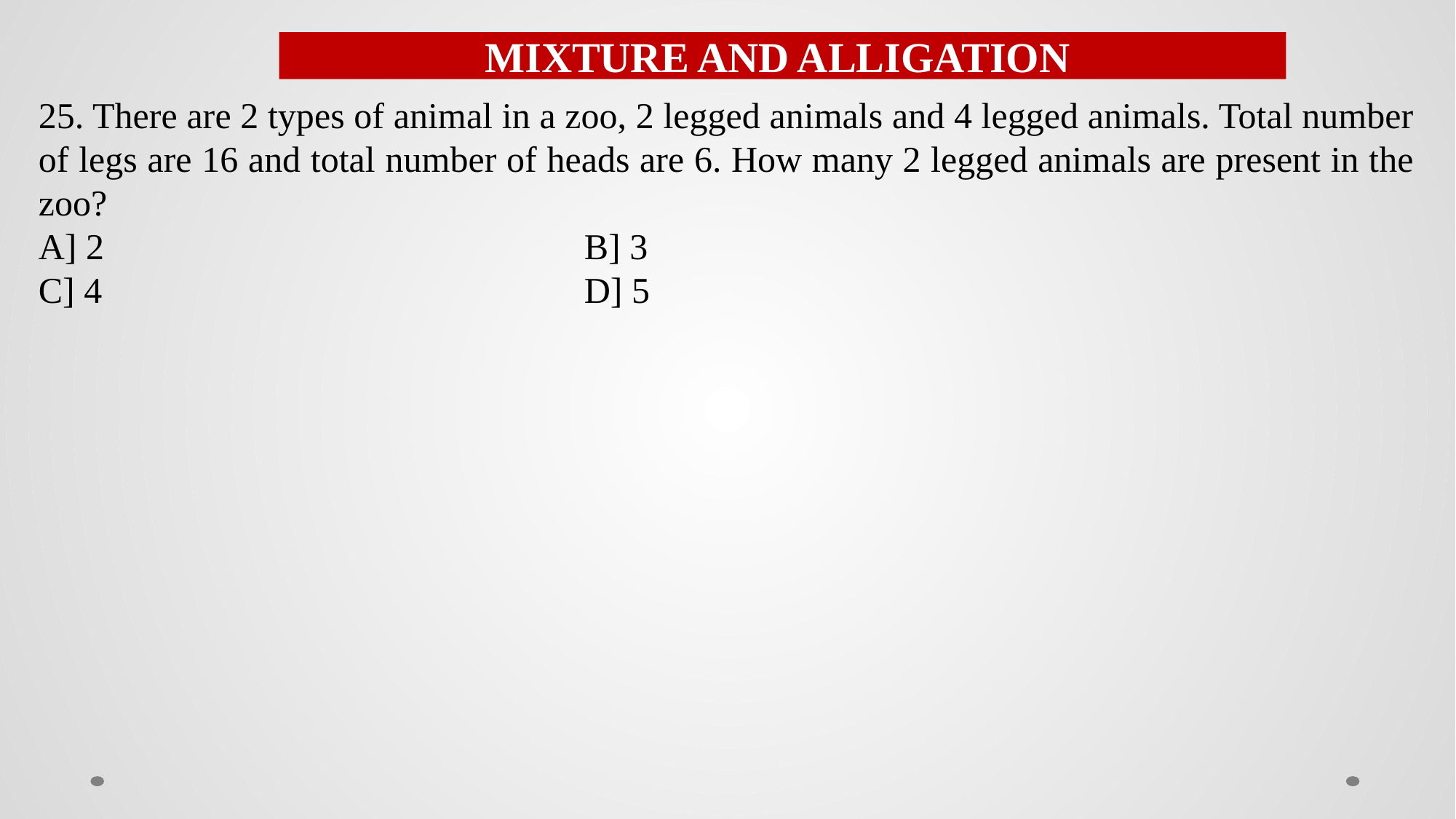

MIXTURE AND ALLIGATION
25. There are 2 types of animal in a zoo, 2 legged animals and 4 legged animals. Total number of legs are 16 and total number of heads are 6. How many 2 legged animals are present in the zoo?
A] 2					B] 3
C] 4					D] 5